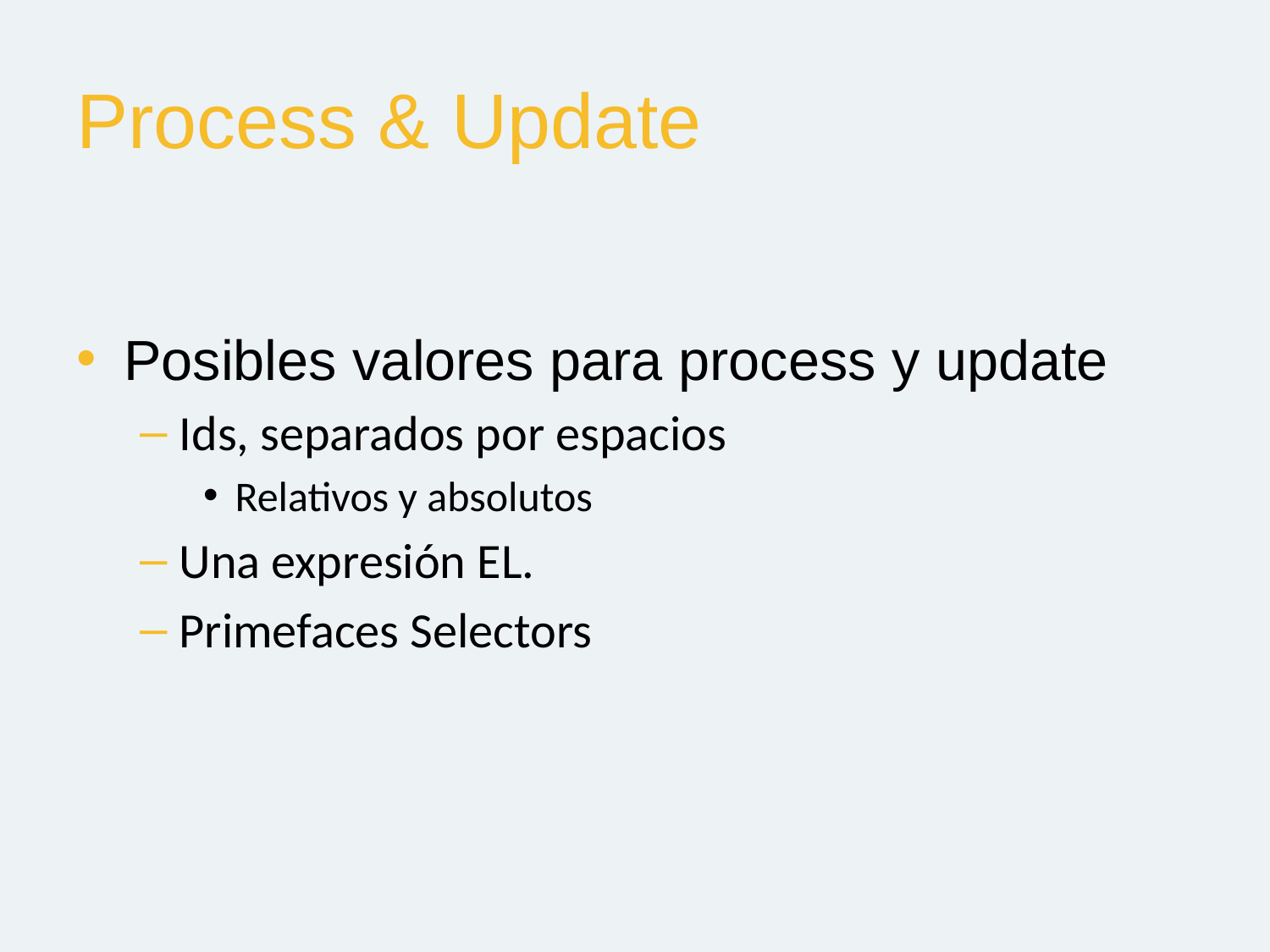

# Process & Update
Posibles valores para process y update
Ids, separados por espacios
Relativos y absolutos
Una expresión EL.
Primefaces Selectors